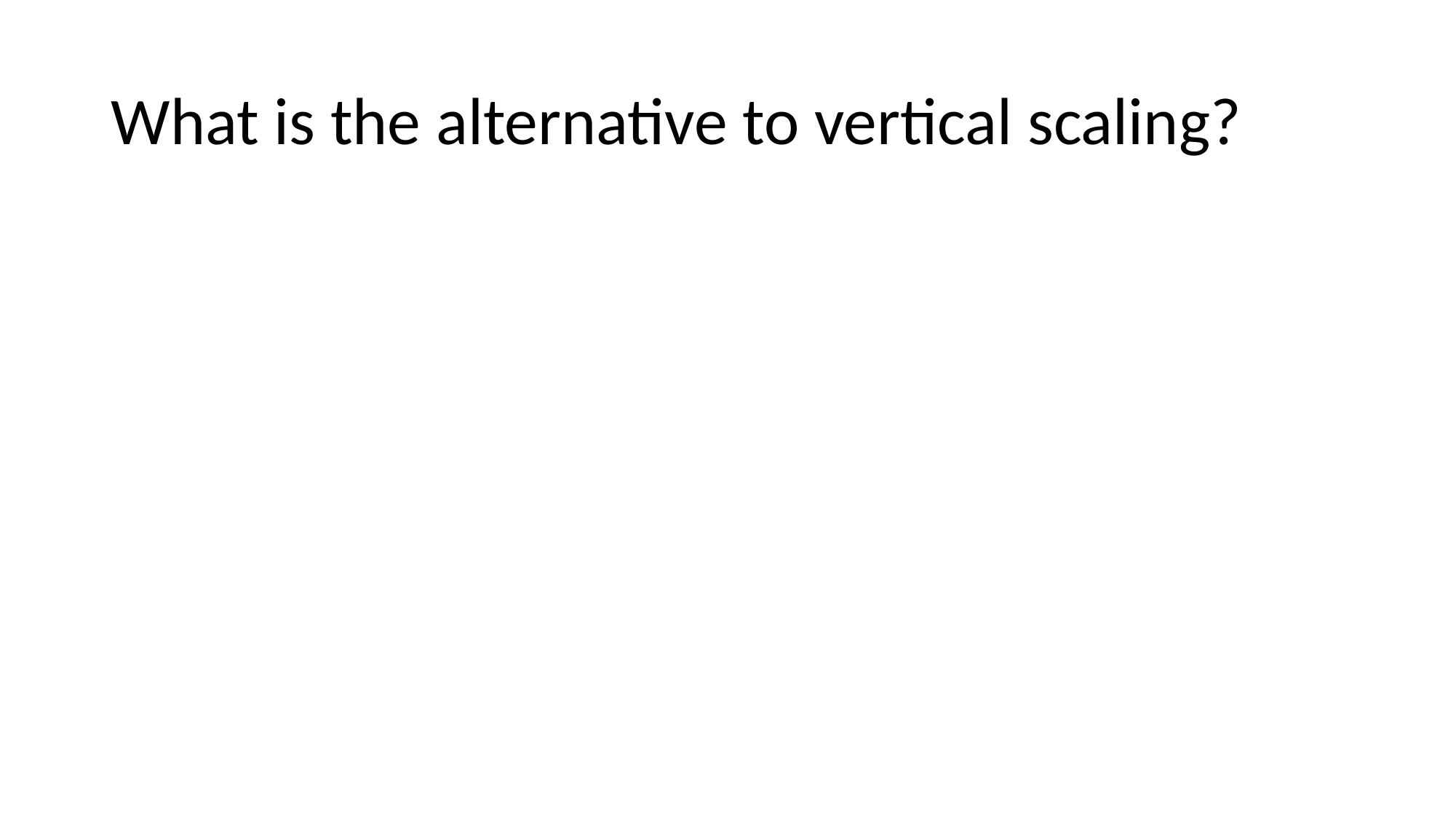

# What is the alternative to vertical scaling?